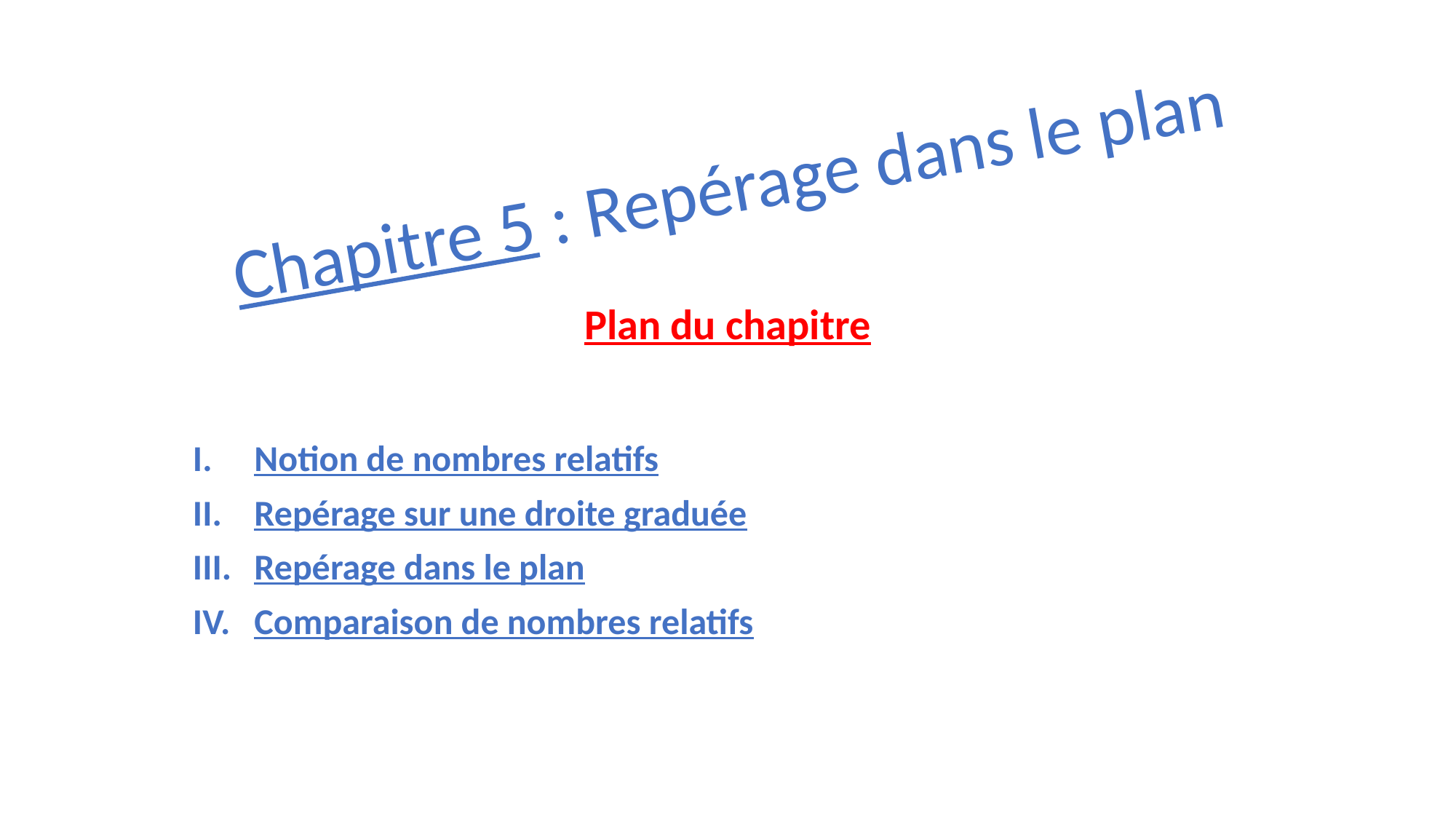

# Chapitre 5 : Repérage dans le plan
Plan du chapitre

Notion de nombres relatifs
Repérage sur une droite graduée
Repérage dans le plan
Comparaison de nombres relatifs